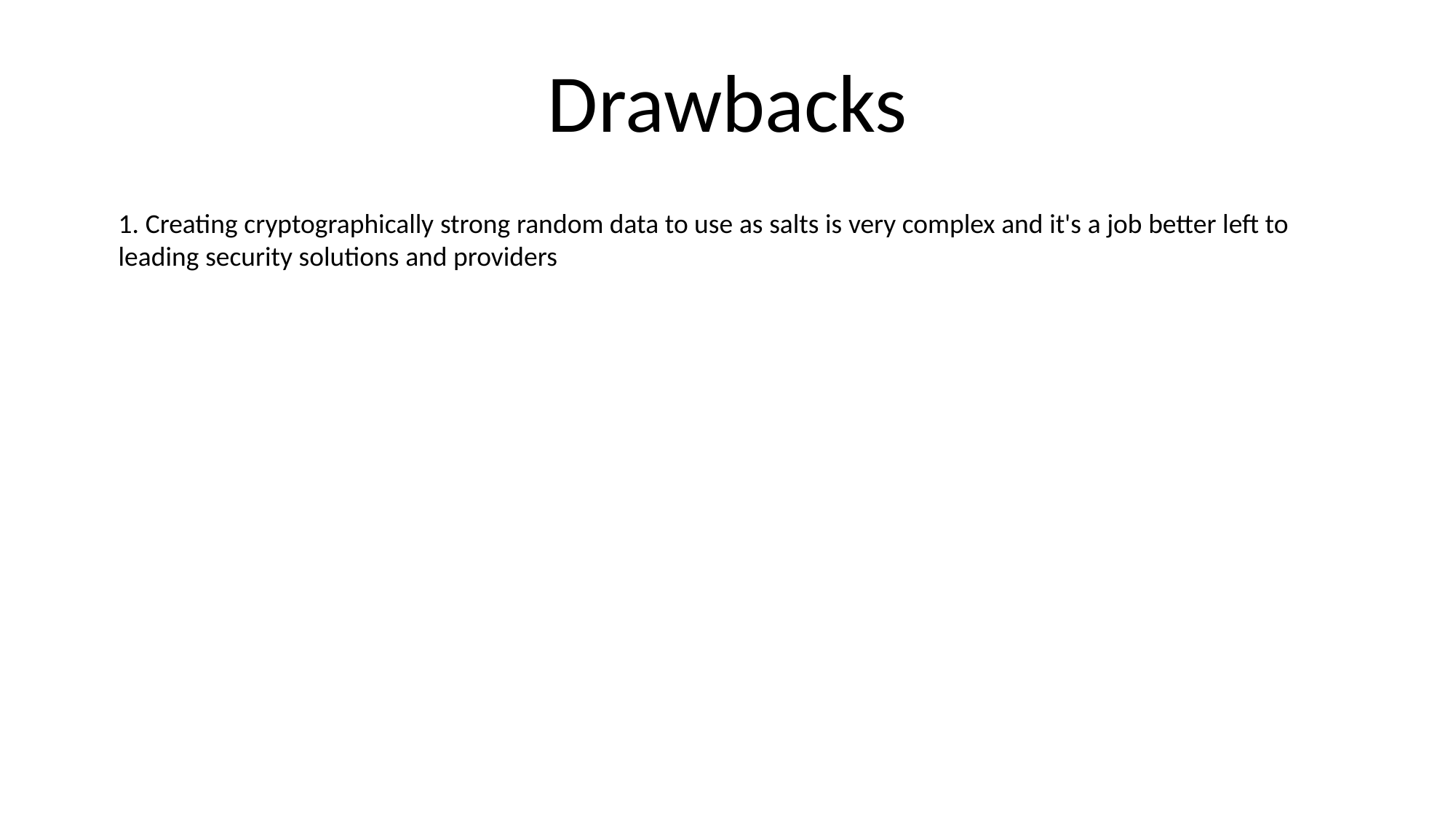

Drawbacks
1. Creating cryptographically strong random data to use as salts is very complex and it's a job better left to leading security solutions and providers